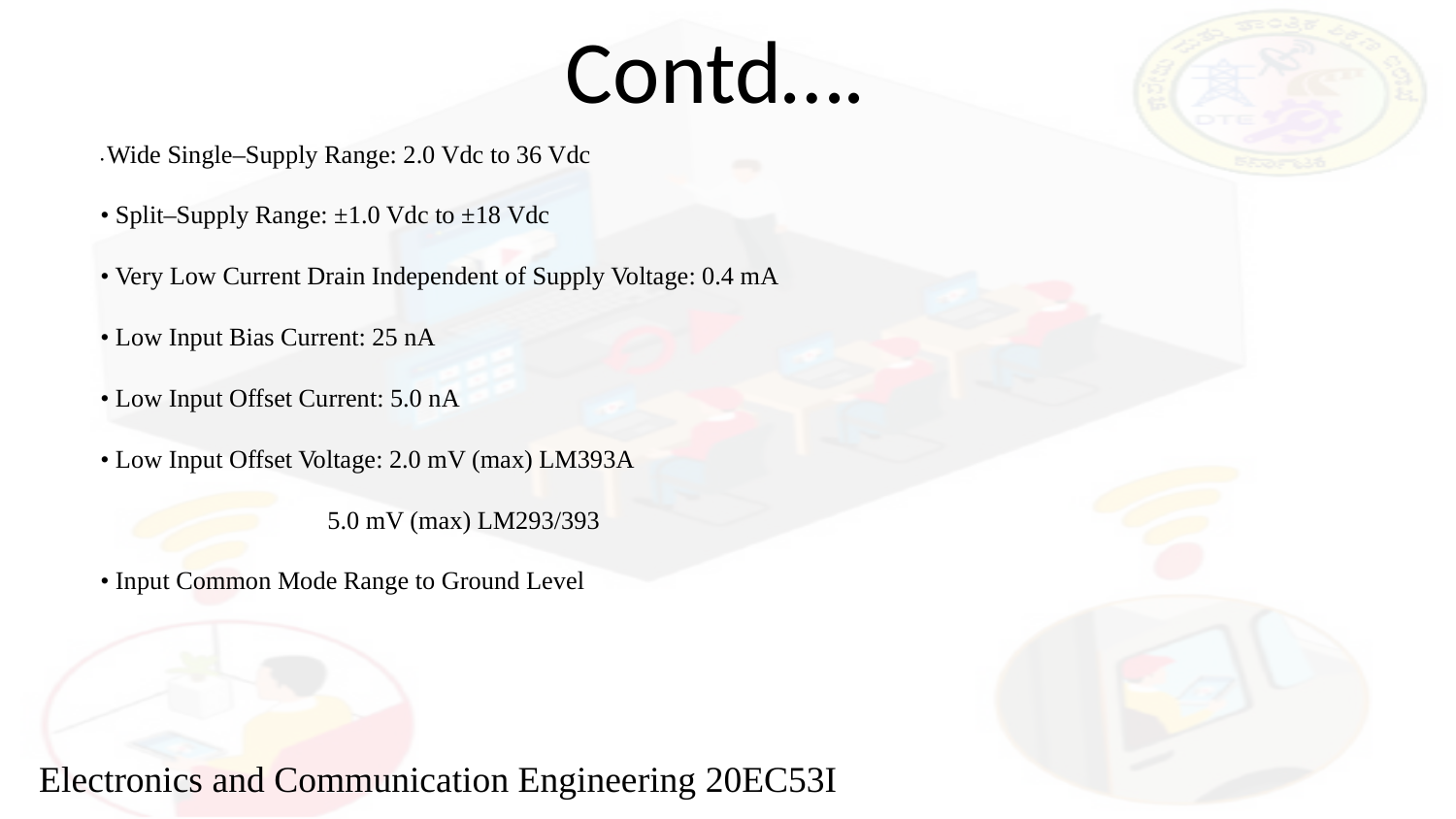

# Contd….
	• Wide Single–Supply Range: 2.0 Vdc to 36 Vdc
• Split–Supply Range: ±1.0 Vdc to ±18 Vdc
• Very Low Current Drain Independent of Supply Voltage: 0.4 mA
• Low Input Bias Current: 25 nA
• Low Input Offset Current: 5.0 nA
• Low Input Offset Voltage: 2.0 mV (max) LM393A
                                    5.0 mV (max) LM293/393
• Input Common Mode Range to Ground Level
Electronics and Communication Engineering 20EC53I